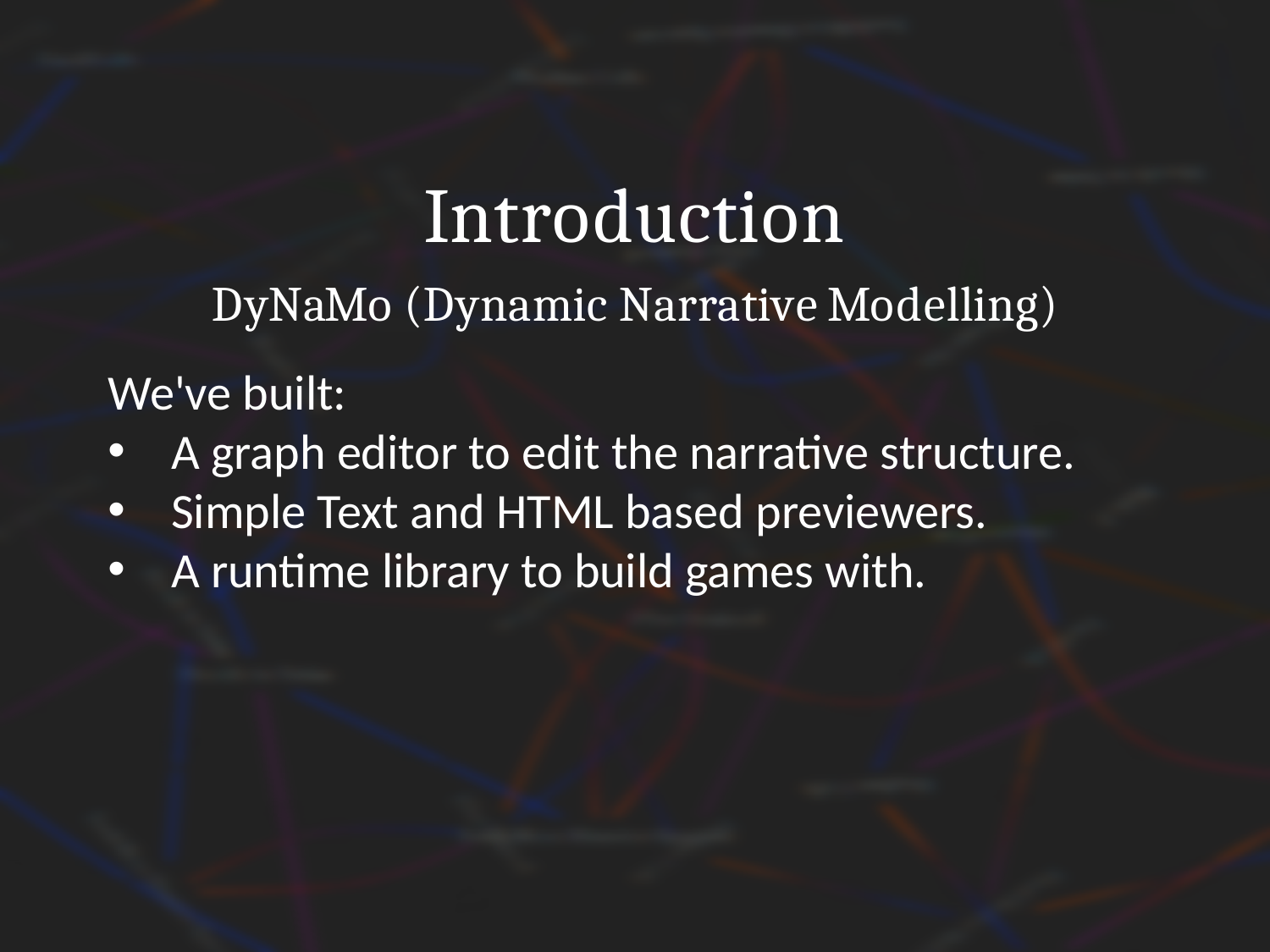

Introduction
DyNaMo (Dynamic Narrative Modelling)

We've built:
A graph editor to edit the narrative structure.
Simple Text and HTML based previewers.
A runtime library to build games with.